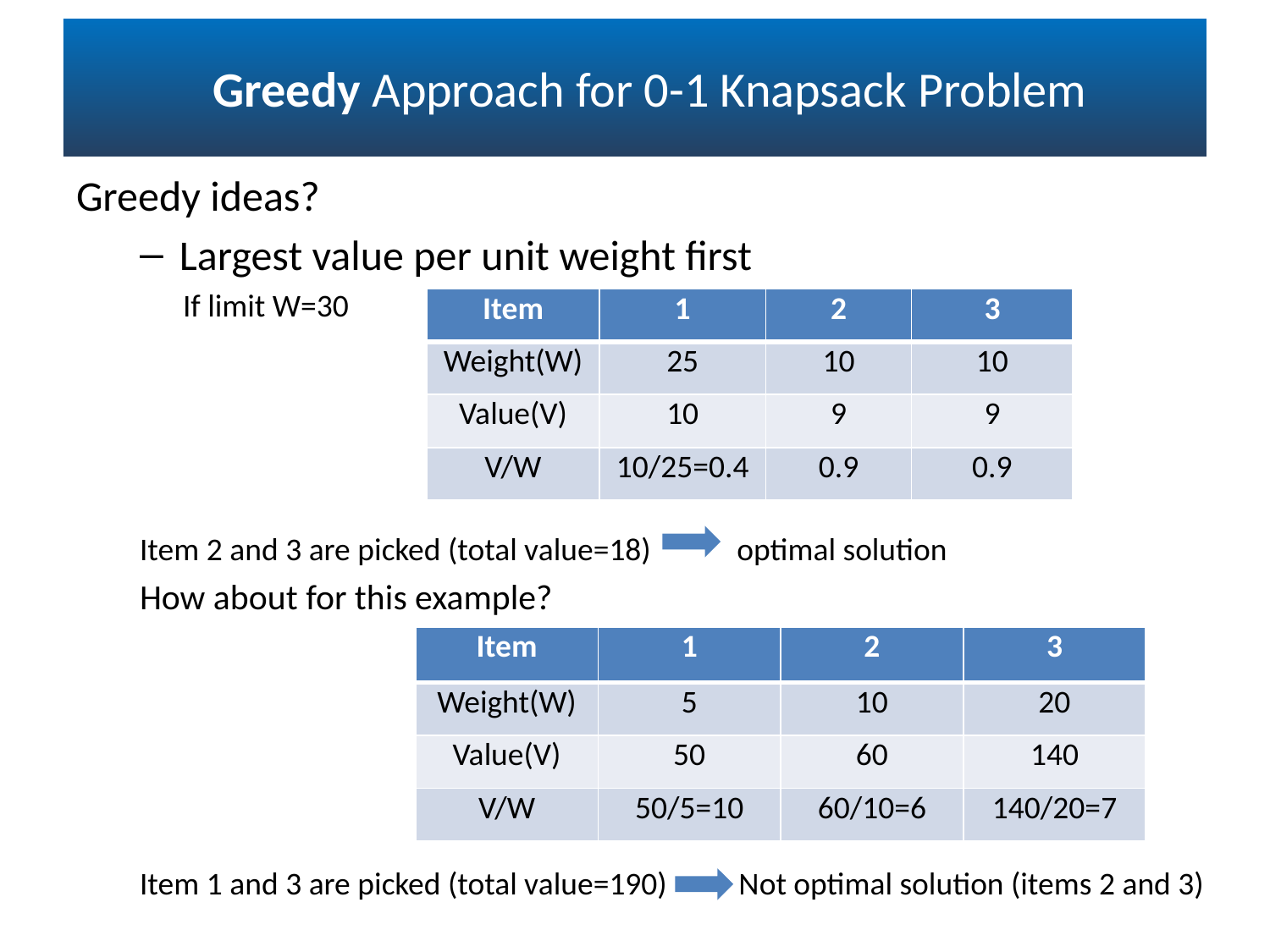

# Greedy Approach for 0-1 Knapsack Problem
Greedy ideas?
Largest value per unit weight first
      If limit W=30

Item 2 and 3 are picked (total value=18)            optimal solution
How about for this example?

Item 1 and 3 are picked (total value=190)          Not optimal solution (items 2 and 3)
| Item | 1 | 2 | 3 |
| --- | --- | --- | --- |
| Weight(W) | 25 | 10 | 10 |
| Value(V) | 10 | 9 | 9 |
| V/W | 10/25=0.4 | 0.9 | 0.9 |

| Item | 1 | 2 | 3 |
| --- | --- | --- | --- |
| Weight(W) | 5 | 10 | 20 |
| Value(V) | 50 | 60 | 140 |
| V/W | 50/5=10 | 60/10=6 | 140/20=7 |